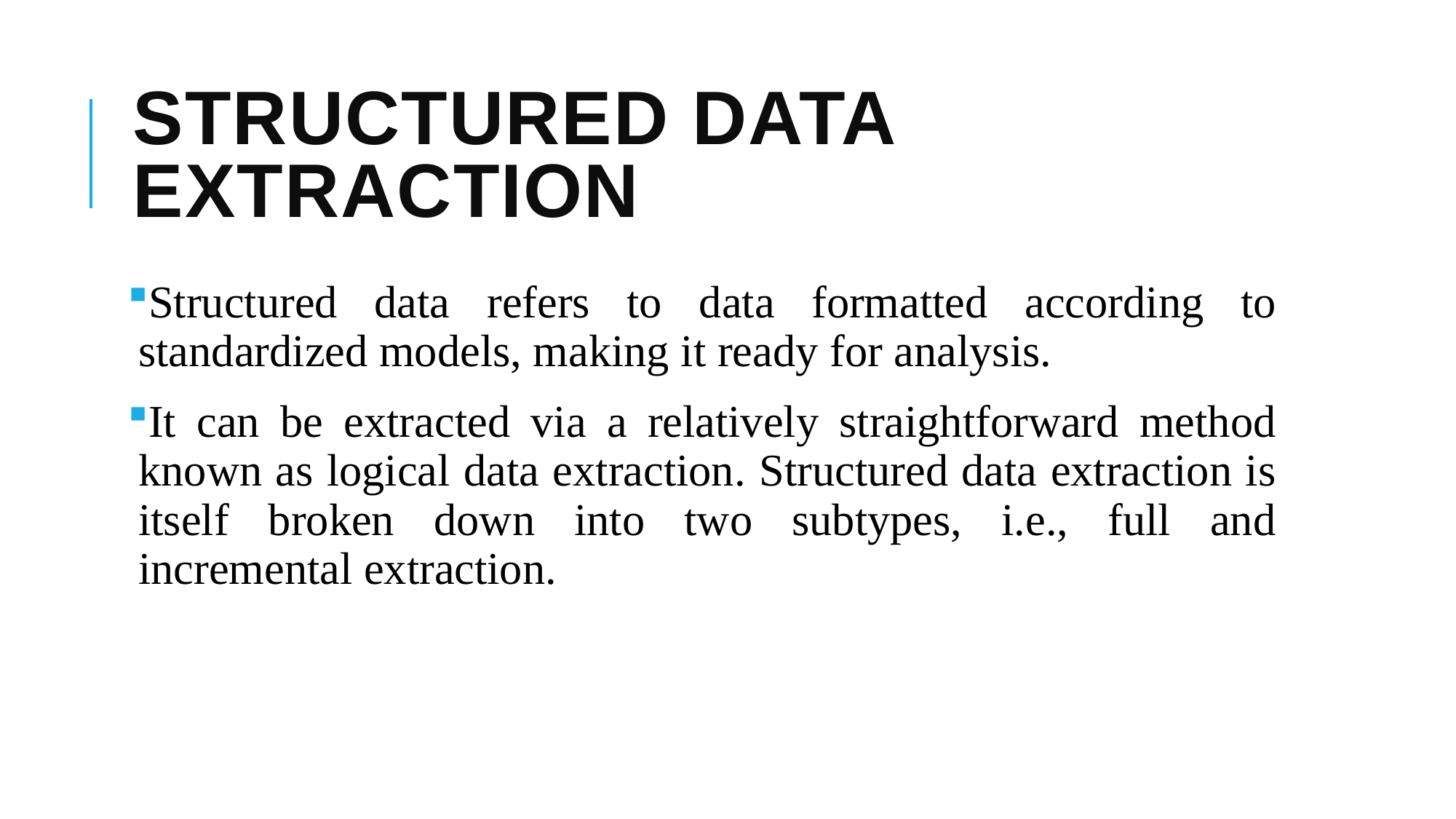

# Structured data extraction
Structured data refers to data formatted according to standardized models, making it ready for analysis.
It can be extracted via a relatively straightforward method known as logical data extraction. Structured data extraction is itself broken down into two subtypes, i.e., full and incremental extraction.